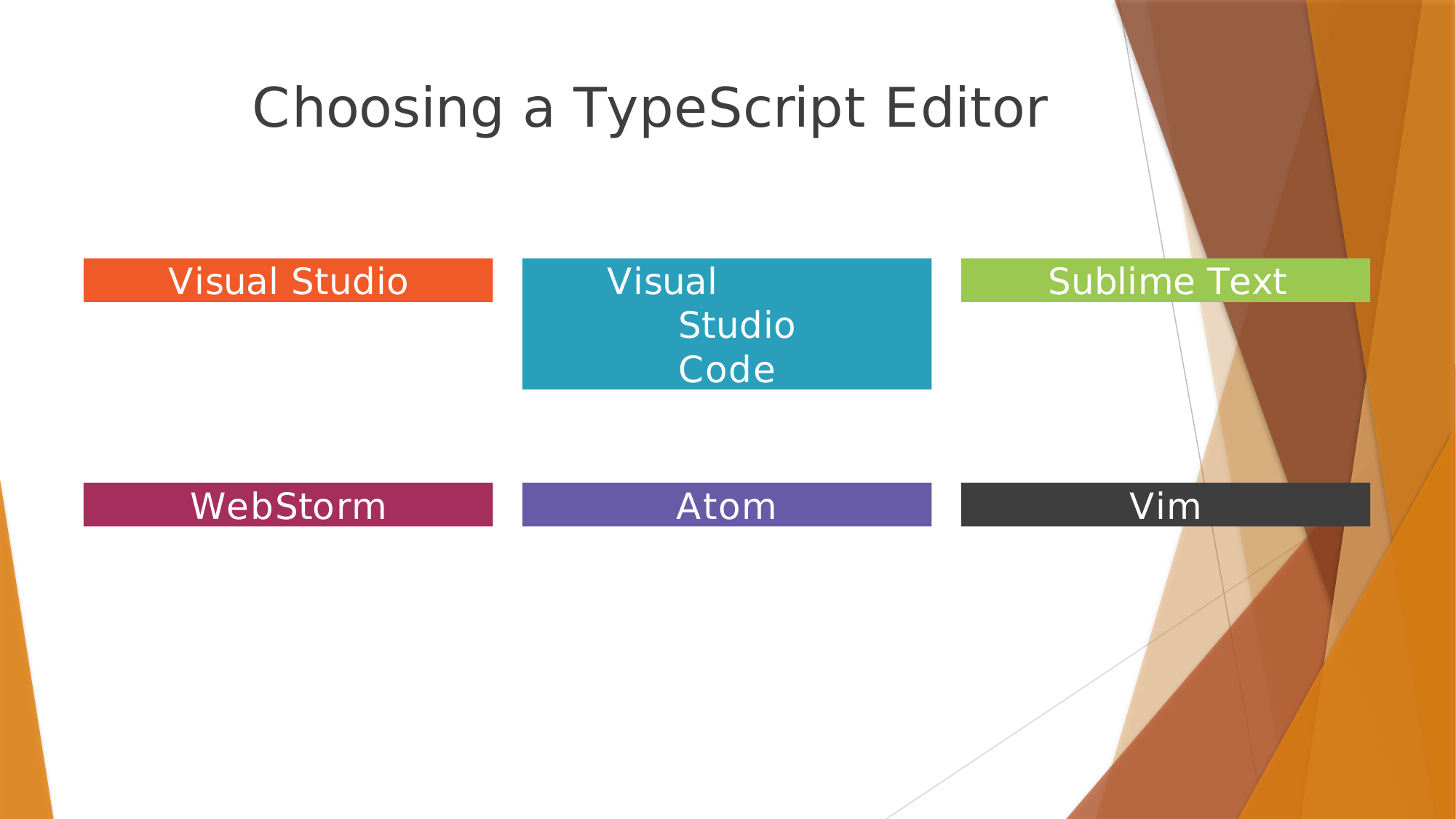

# Choosing a TypeScript Editor
Visual Studio
Visual Studio Code
Sublime Text
WebStorm
Atom
Vim